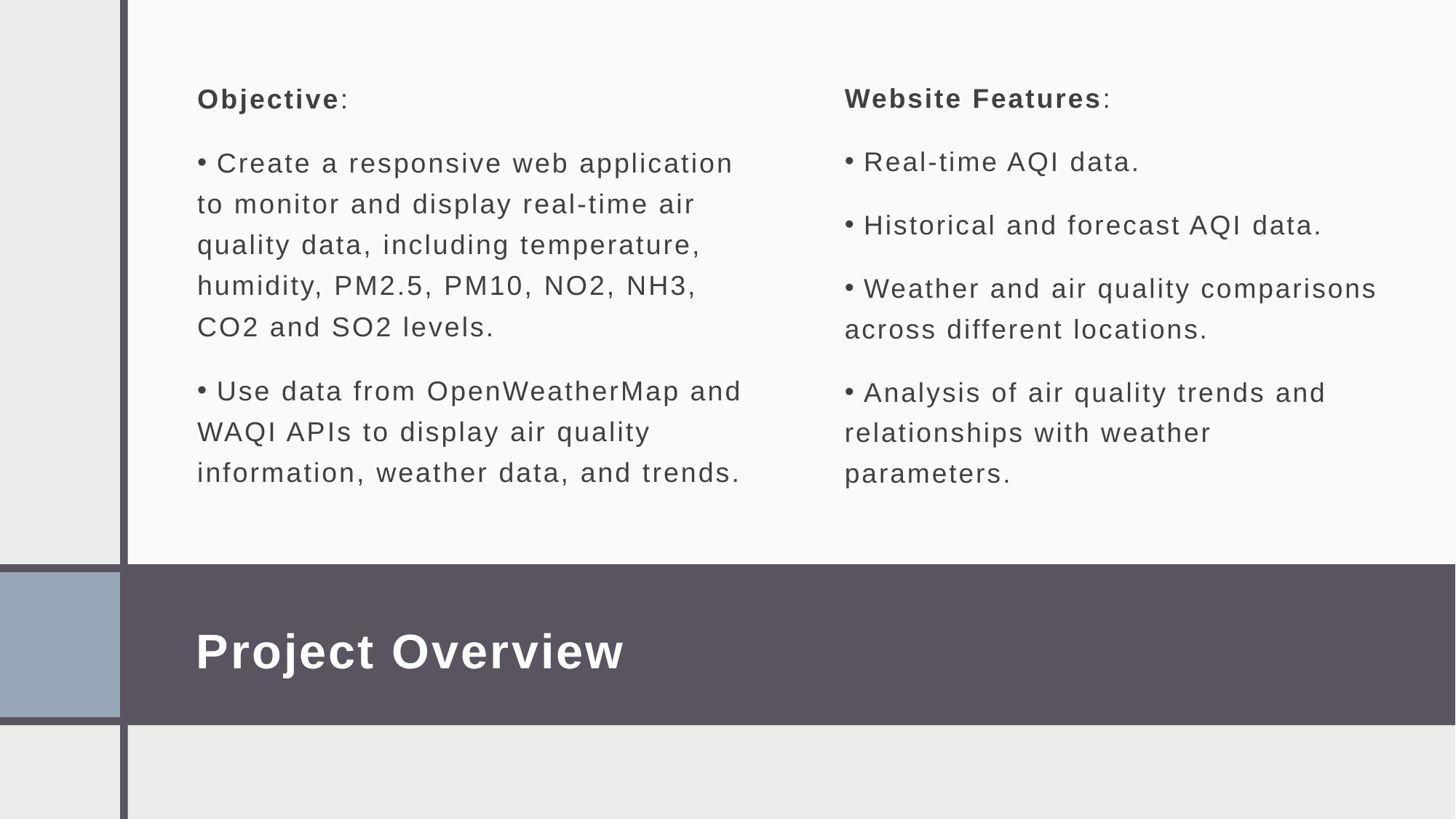

Objective:
 Create a responsive web application to monitor and display real-time air quality data, including temperature, humidity, PM2.5, PM10, NO2, NH3, CO2 and SO2 levels.
 Use data from OpenWeatherMap and WAQI APIs to display air quality information, weather data, and trends.
Website Features:
 Real-time AQI data.
 Historical and forecast AQI data.
 Weather and air quality comparisons across different locations.
 Analysis of air quality trends and relationships with weather parameters.
# Project Overview